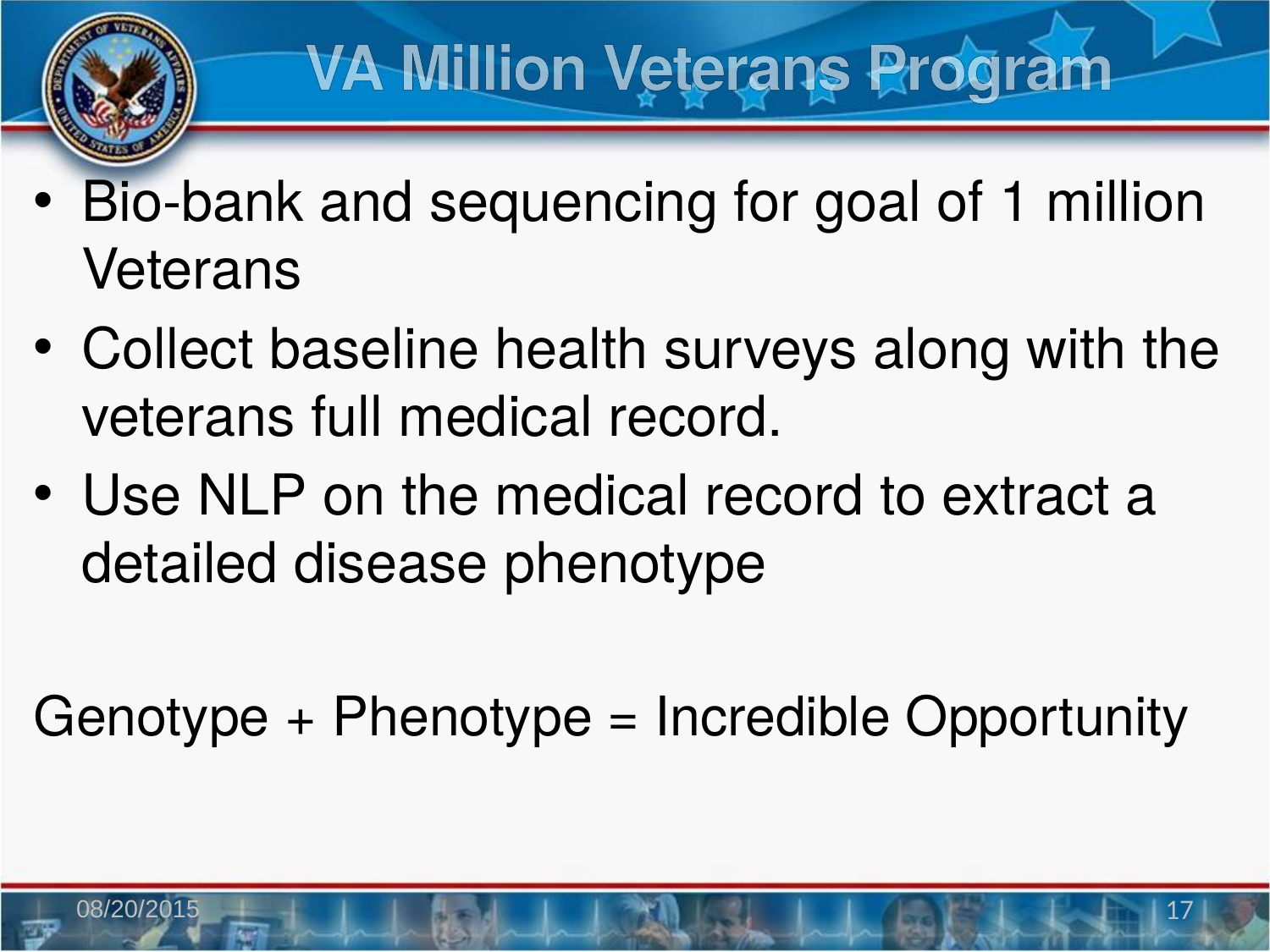

# VA Million Veterans Program
Bio-bank and sequencing for goal of 1 million Veterans
Collect baseline health surveys along with the veterans full medical record.
Use NLP on the medical record to extract a detailed disease phenotype

Genotype + Phenotype = Incredible Opportunity

08/20/2015
17